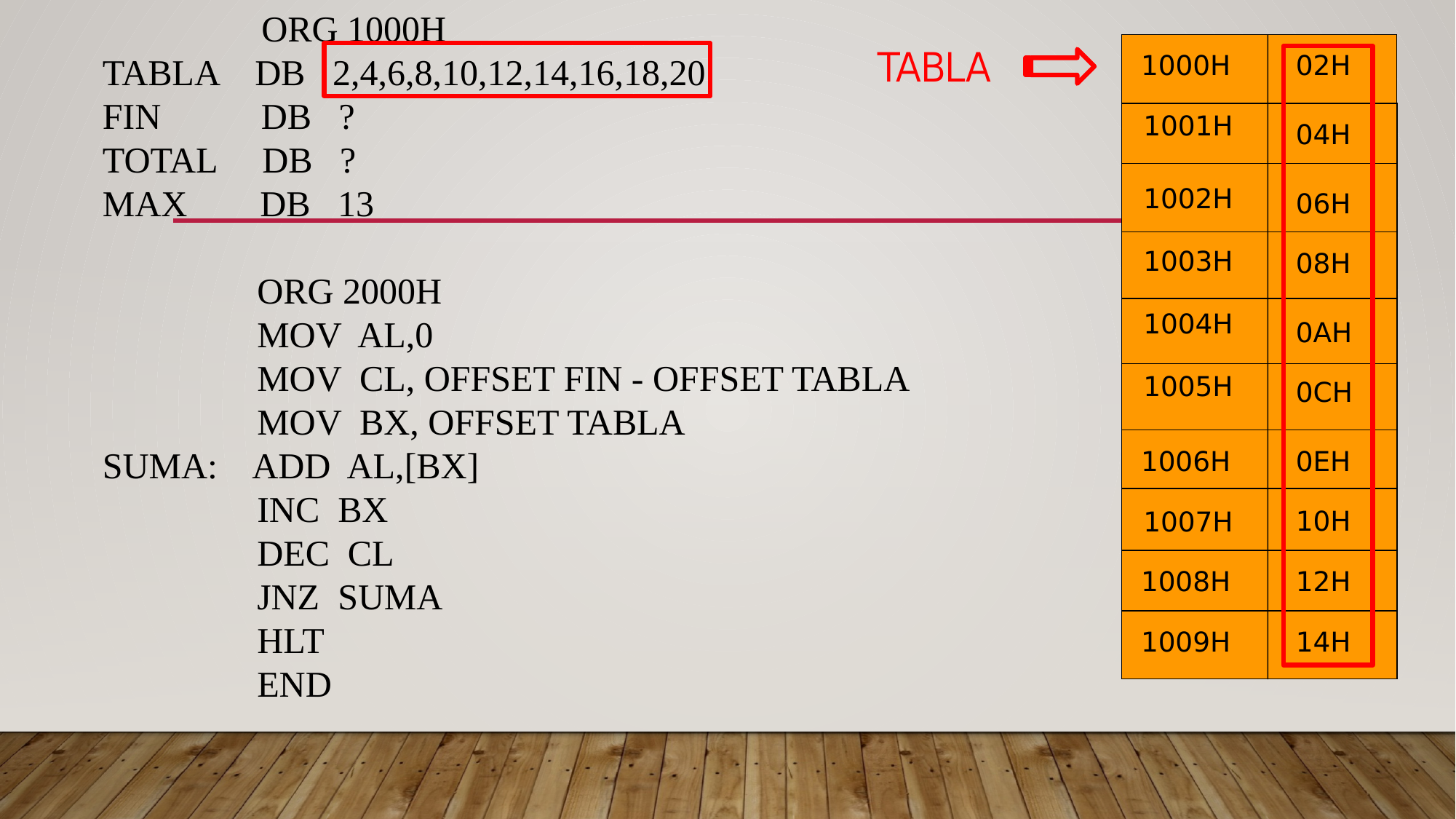

ORG 1000H
TABLA    DB   2,4,6,8,10,12,14,16,18,20
FIN           DB   ?
TOTAL     DB   ?
MAX        DB   13

                 ORG 2000H
                 MOV  AL,0
                 MOV  CL, OFFSET FIN - OFFSET TABLA
                 MOV  BX, OFFSET TABLA
SUMA:    ADD  AL,[BX]
                 INC  BX
                 DEC  CL
                 JNZ  SUMA
                 HLT
                 END
TABLA

1000H
00H
02H

1001H
00H
00H
04H

1002H
00H
06H

1003H
00H
08H

1004H
00H
0AH

1005H
00H
0CH

1006H
0EH
00H

00H
10H
1007H

1008H
00H
12H

1009H
14H